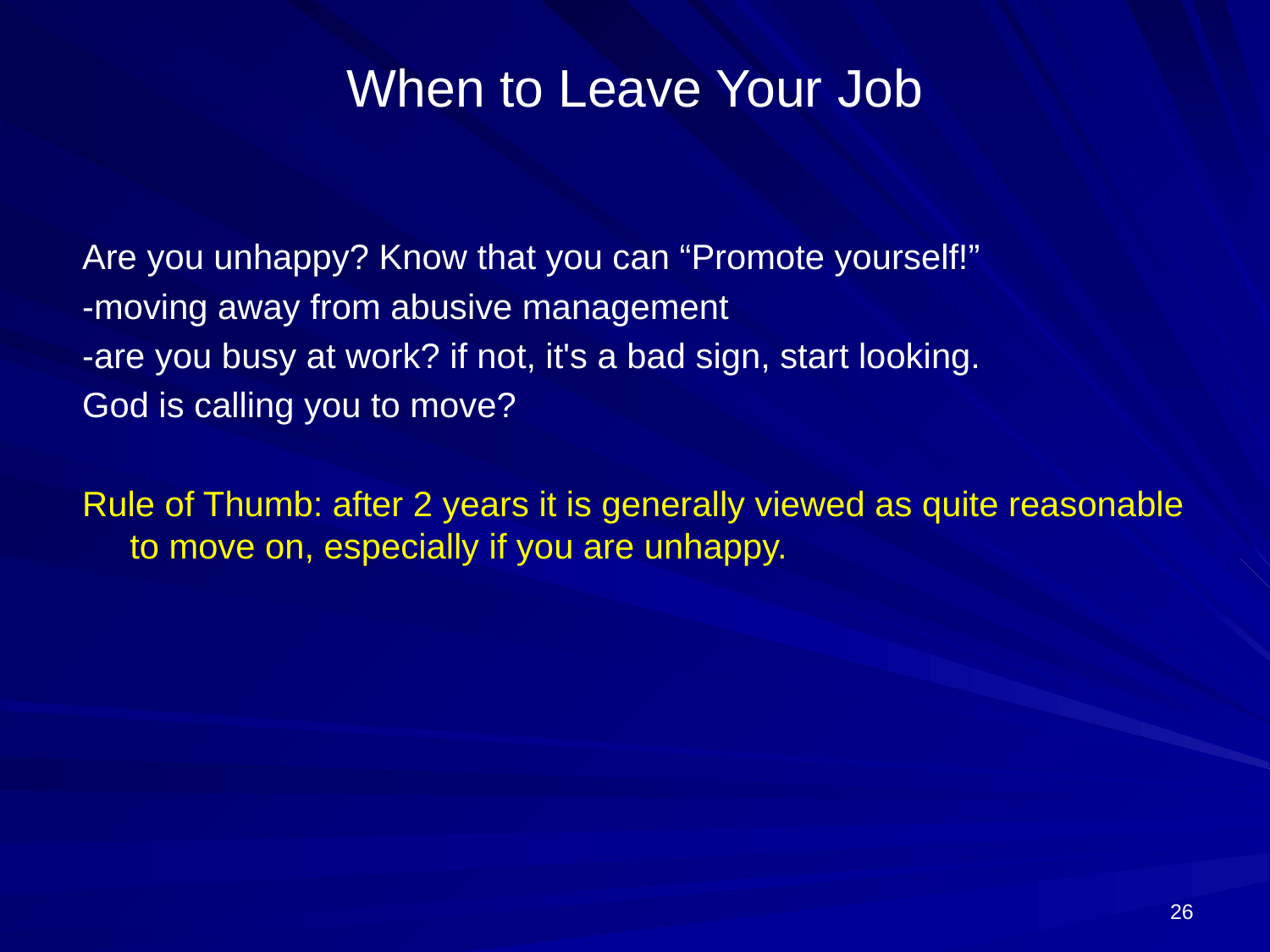

# When to Leave Your Job
Are you unhappy? Know that you can “Promote yourself!”
-moving away from abusive management
-are you busy at work? if not, it's a bad sign, start looking.
God is calling you to move?

Rule of Thumb: after 2 years it is generally viewed as quite reasonable to move on, especially if you are unhappy.
26